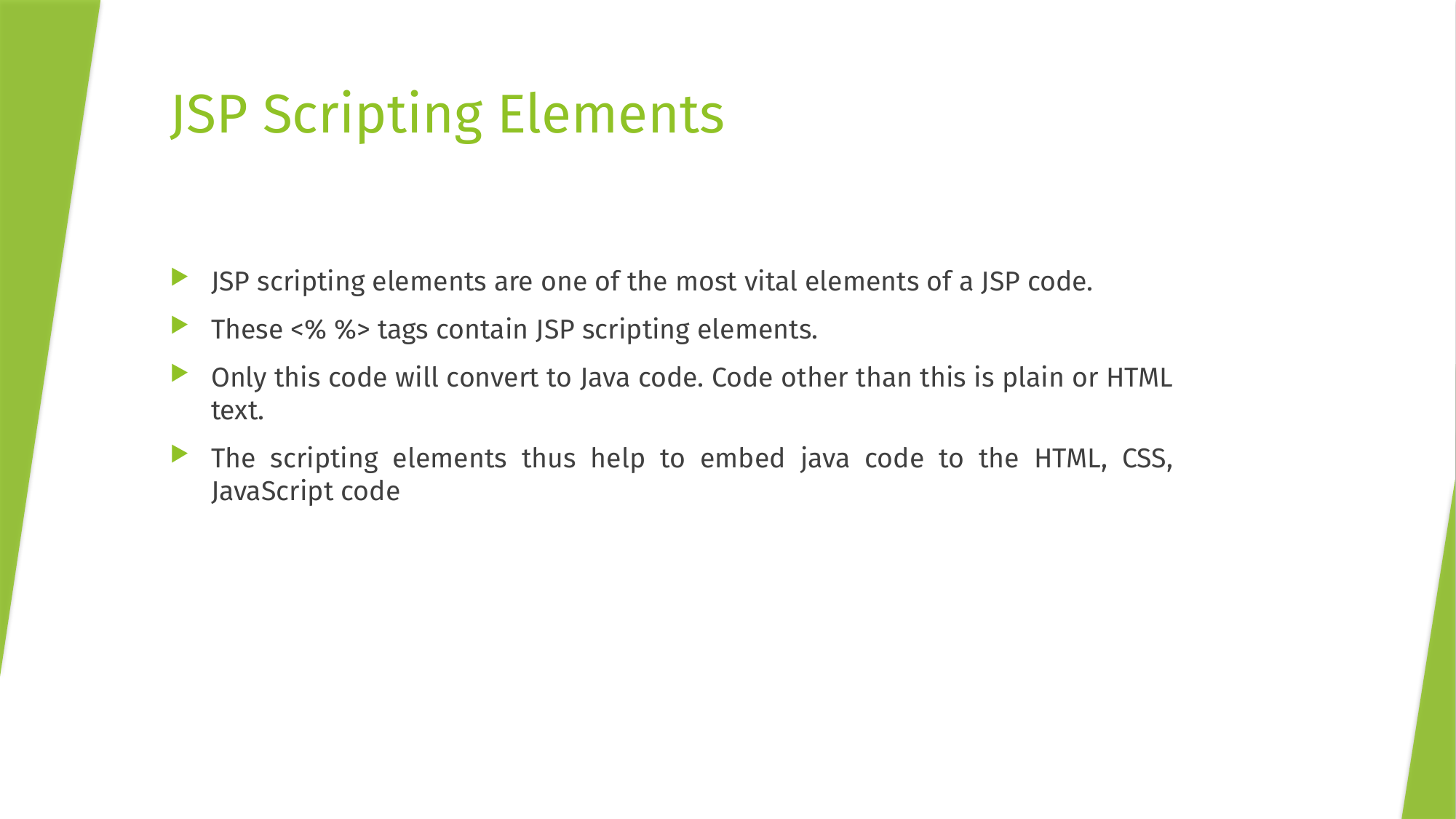

# JSP Scripting Elements
JSP scripting elements are one of the most vital elements of a JSP code.
These <% %> tags contain JSP scripting elements.
Only this code will convert to Java code. Code other than this is plain or HTML text.
The scripting elements thus help to embed java code to the HTML, CSS, JavaScript code